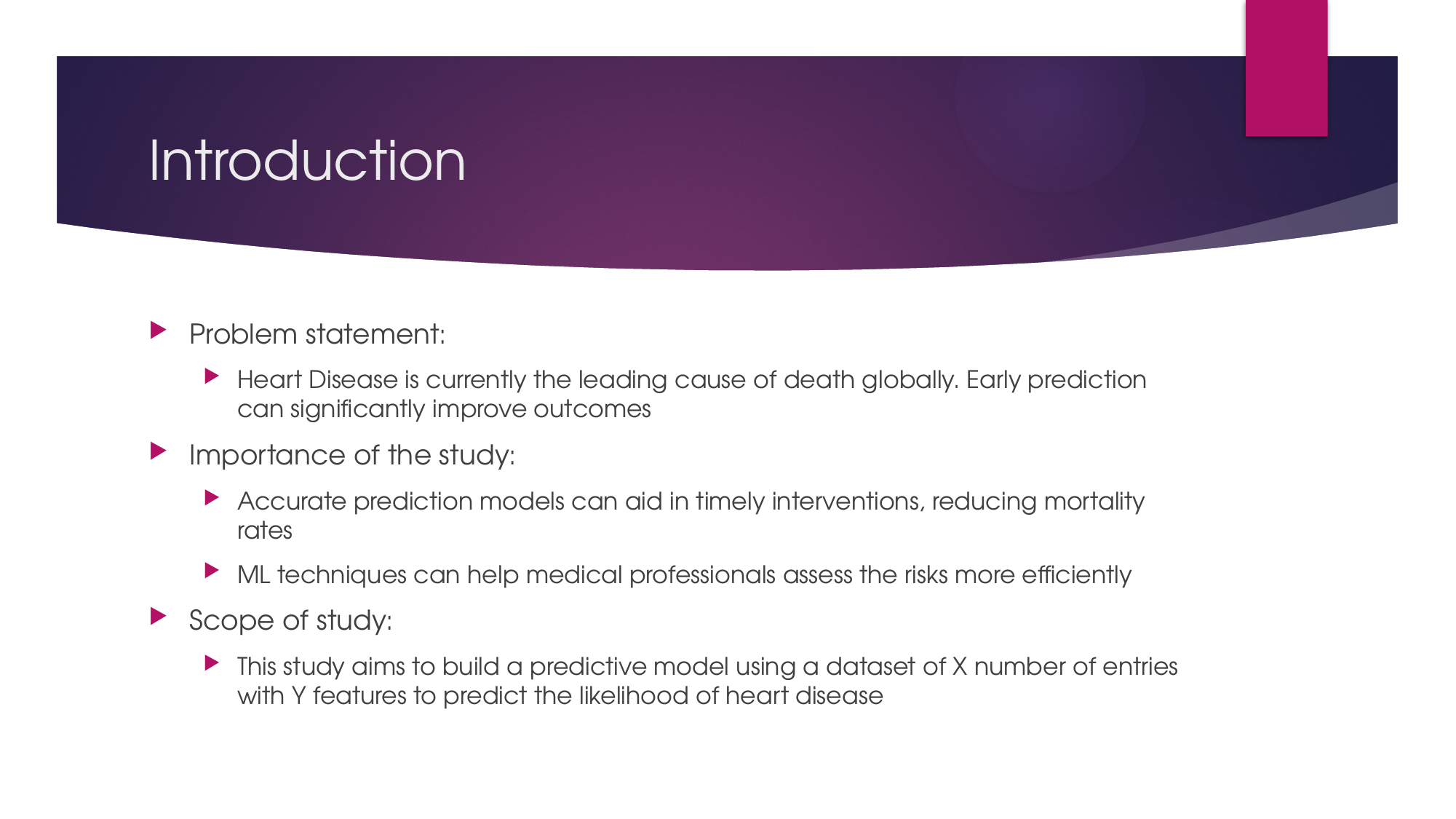

# Introduction
Problem statement:
Heart Disease is currently the leading cause of death globally. Early prediction can significantly improve outcomes
Importance of the study:
Accurate prediction models can aid in timely interventions, reducing mortality rates
ML techniques can help medical professionals assess the risks more efficiently
Scope of study:
This study aims to build a predictive model using a dataset of X number of entries with Y features to predict the likelihood of heart disease